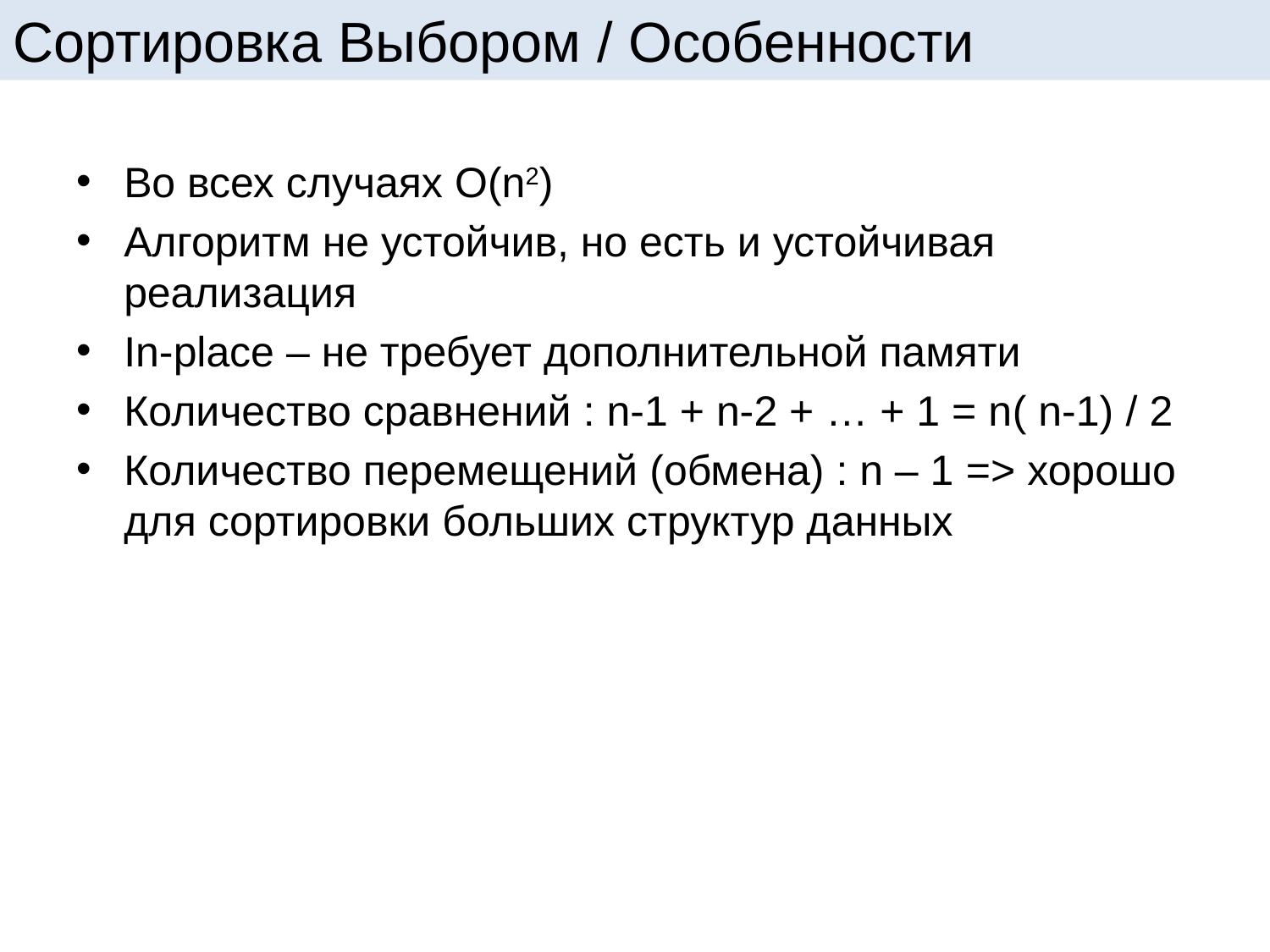

# Сортировка Выбором / Особенности
Во всех случаях O(n2)
Алгоритм не устойчив, но есть и устойчивая реализация
In-place – не требует дополнительной памяти
Количество сравнений : n-1 + n-2 + … + 1 = n( n-1) / 2
Количество перемещений (обмена) : n – 1 => хорошо для сортировки больших структур данных